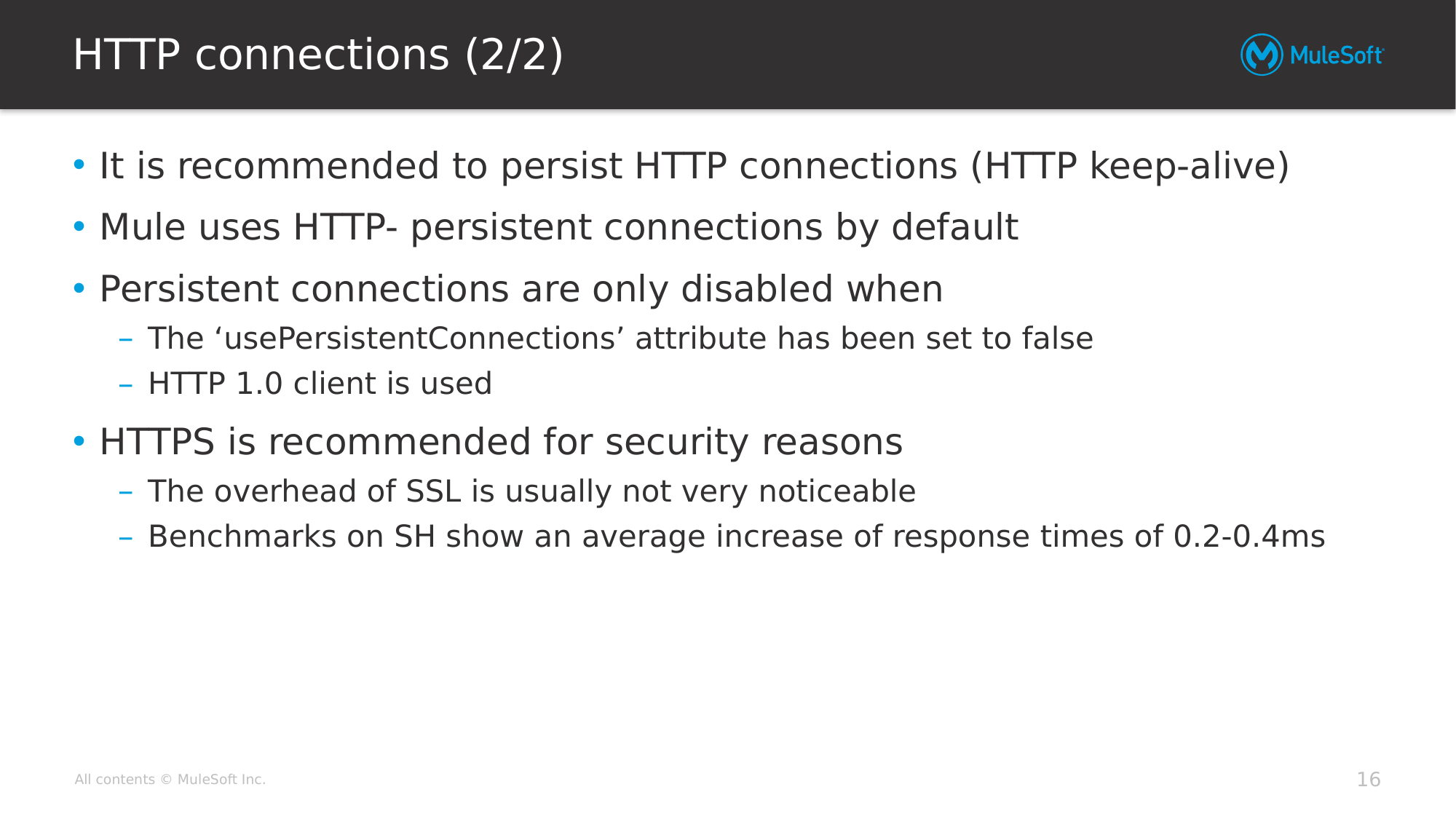

# HTTP connections (2/2)
It is recommended to persist HTTP connections (HTTP keep-alive)
Mule uses HTTP- persistent connections by default
Persistent connections are only disabled when
The ‘usePersistentConnections’ attribute has been set to false
HTTP 1.0 client is used
HTTPS is recommended for security reasons
The overhead of SSL is usually not very noticeable
Benchmarks on SH show an average increase of response times of 0.2-0.4ms

16